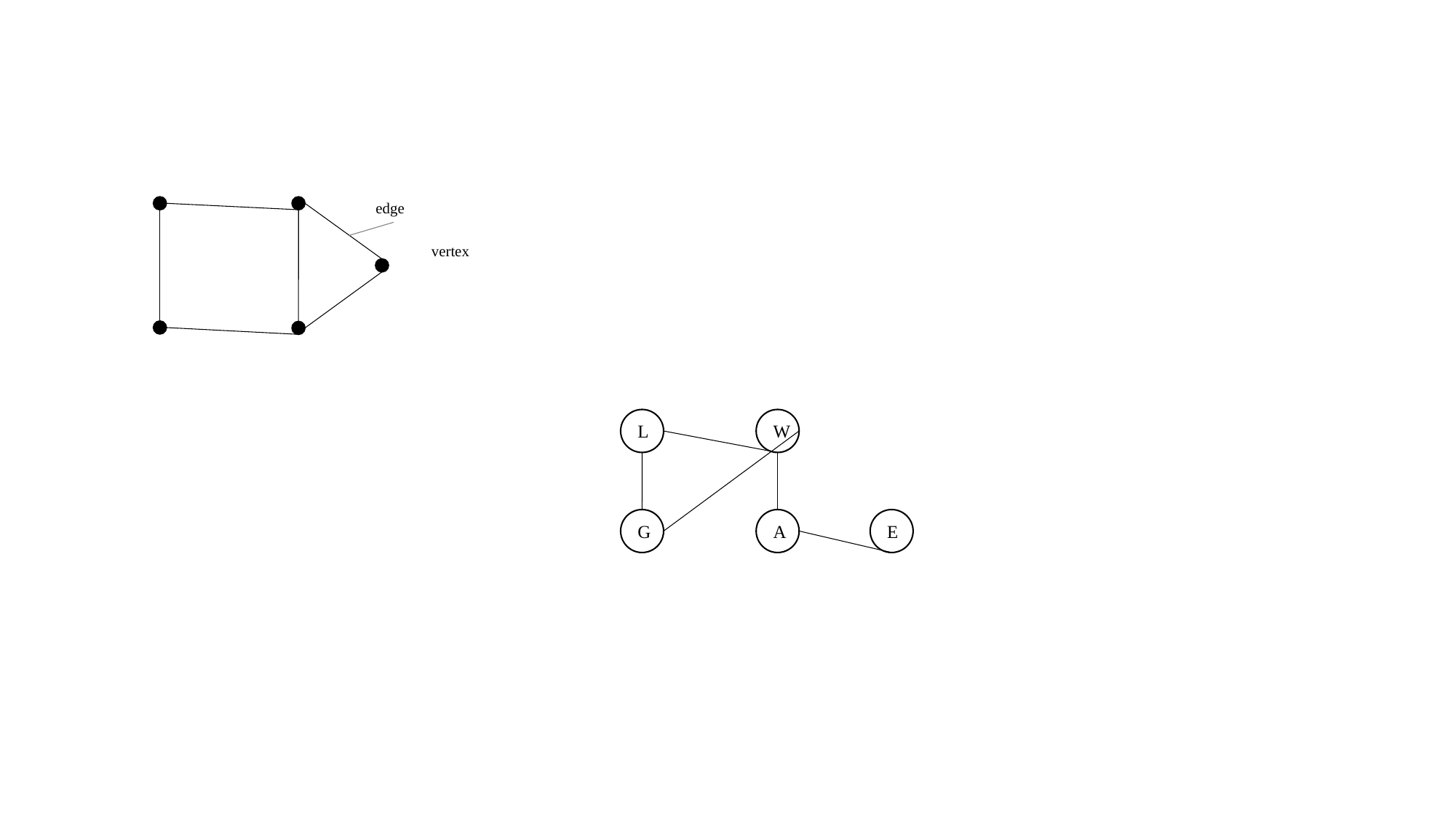

edge

vertex

L
W
G
A
E